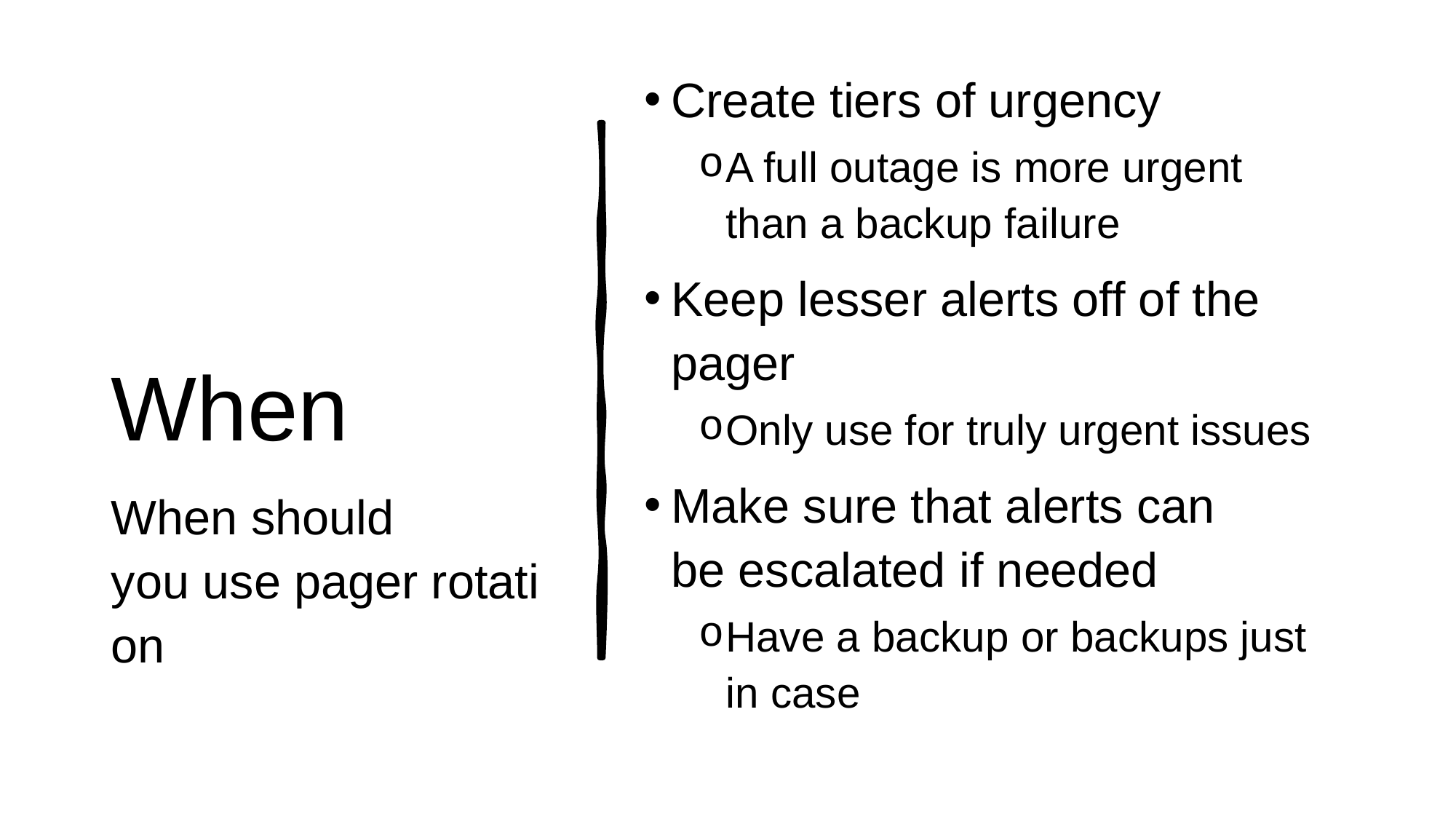

# When
Create tiers of urgency
A full outage is more urgent than a backup failure
Keep lesser alerts off of the pager
Only use for truly urgent issues
Make sure that alerts can be escalated if needed
Have a backup or backups just in case
When should you use pager rotation